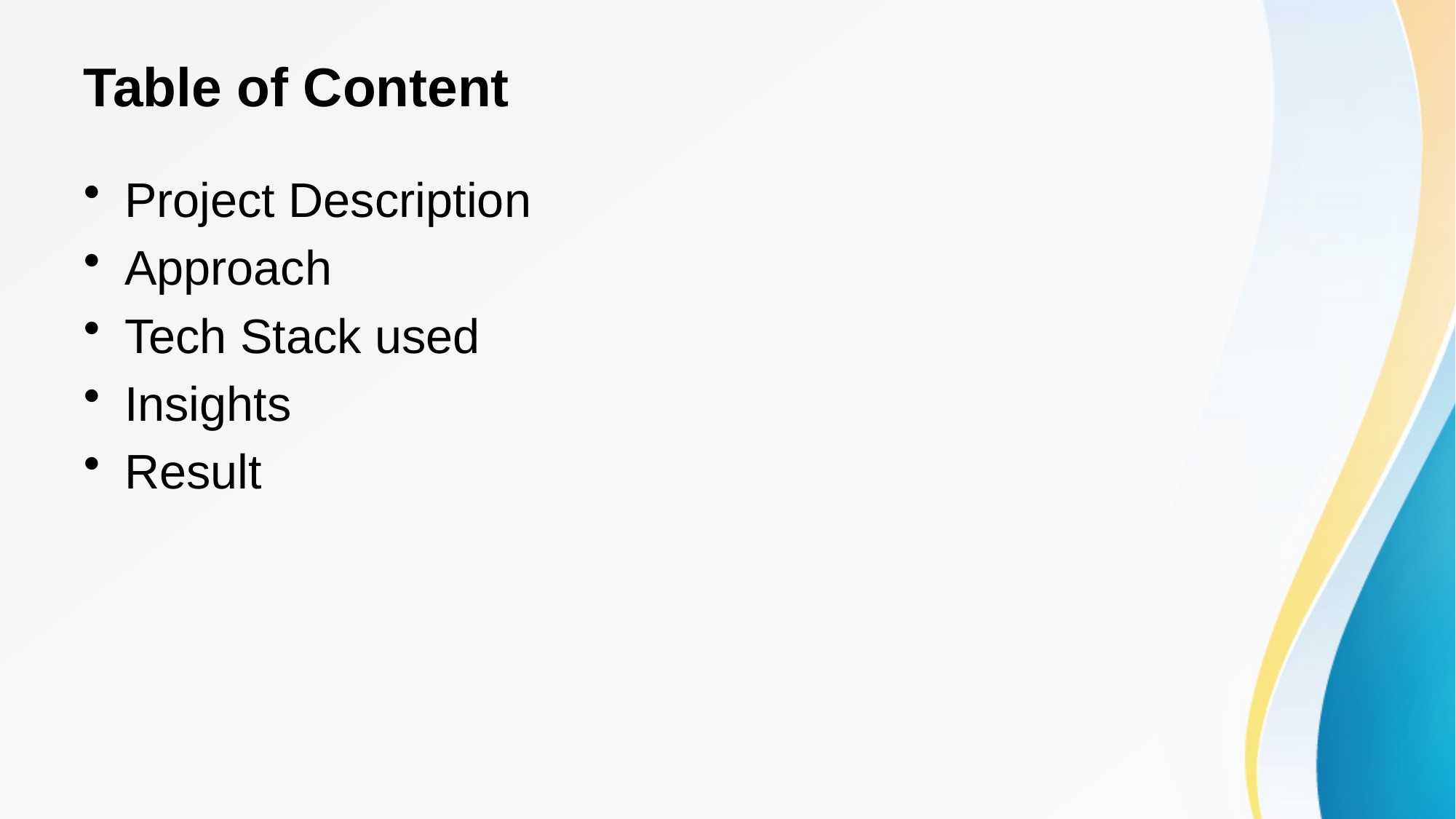

# Table of Content
Project Description
Approach
Tech Stack used
Insights
Result